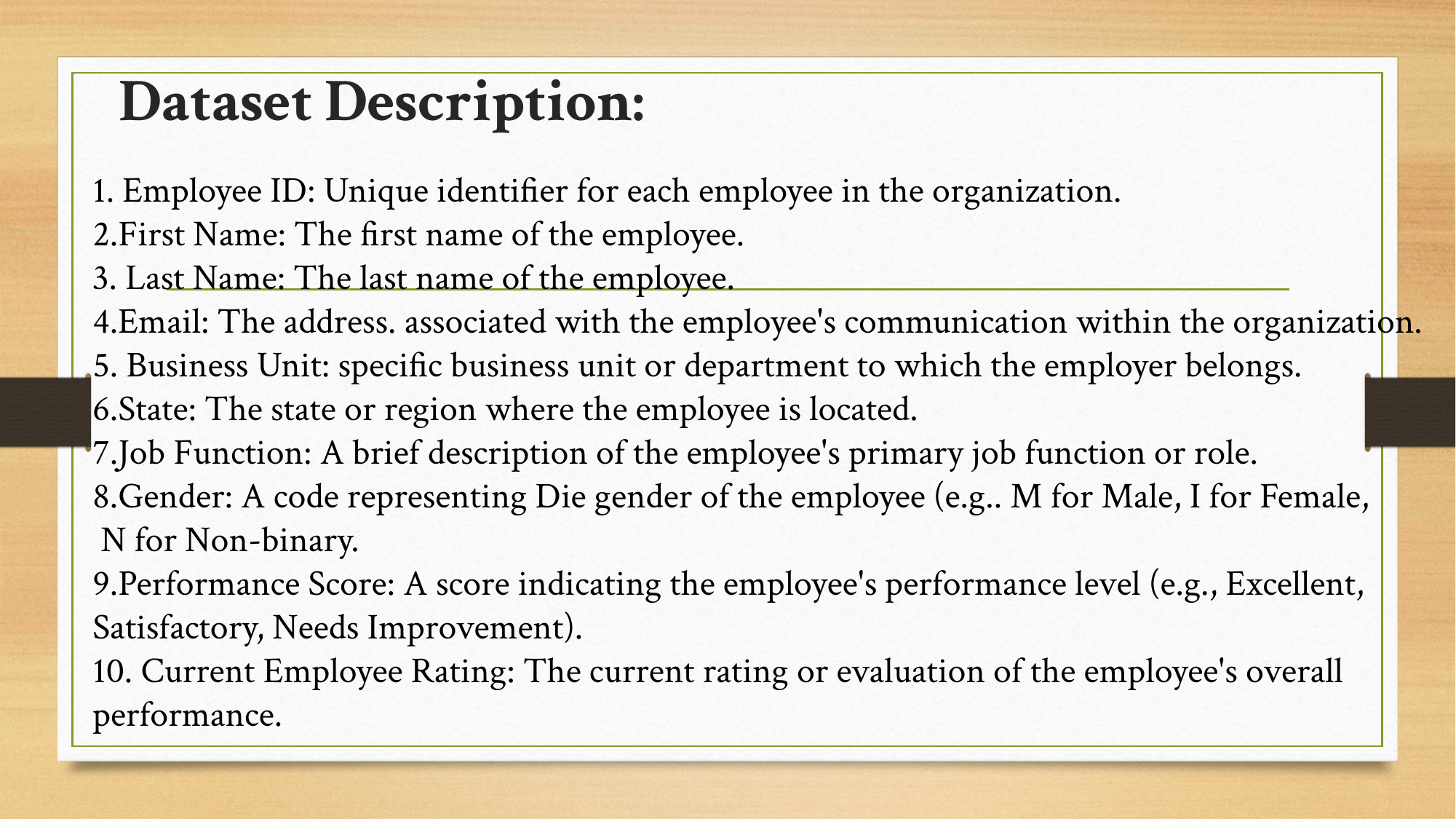

# Dataset Description:

1. Employee ID: Unique identifier for each employee in the organization.
2.First Name: The first name of the employee.
3. Last Name: The last name of the employee.
4.Email: The address. associated with the employee's communication within the organization.
5. Business Unit: specific business unit or department to which the employer belongs.
6.State: The state or region where the employee is located.
7.Job Function: A brief description of the employee's primary job function or role.
8.Gender: A code representing Die gender of the employee (e.g.. M for Male, I for Female,
 N for Non-binary.
9.Performance Score: A score indicating the employee's performance level (e.g., Excellent, Satisfactory, Needs Improvement).
10. Current Employee Rating: The current rating or evaluation of the employee's overall performance.